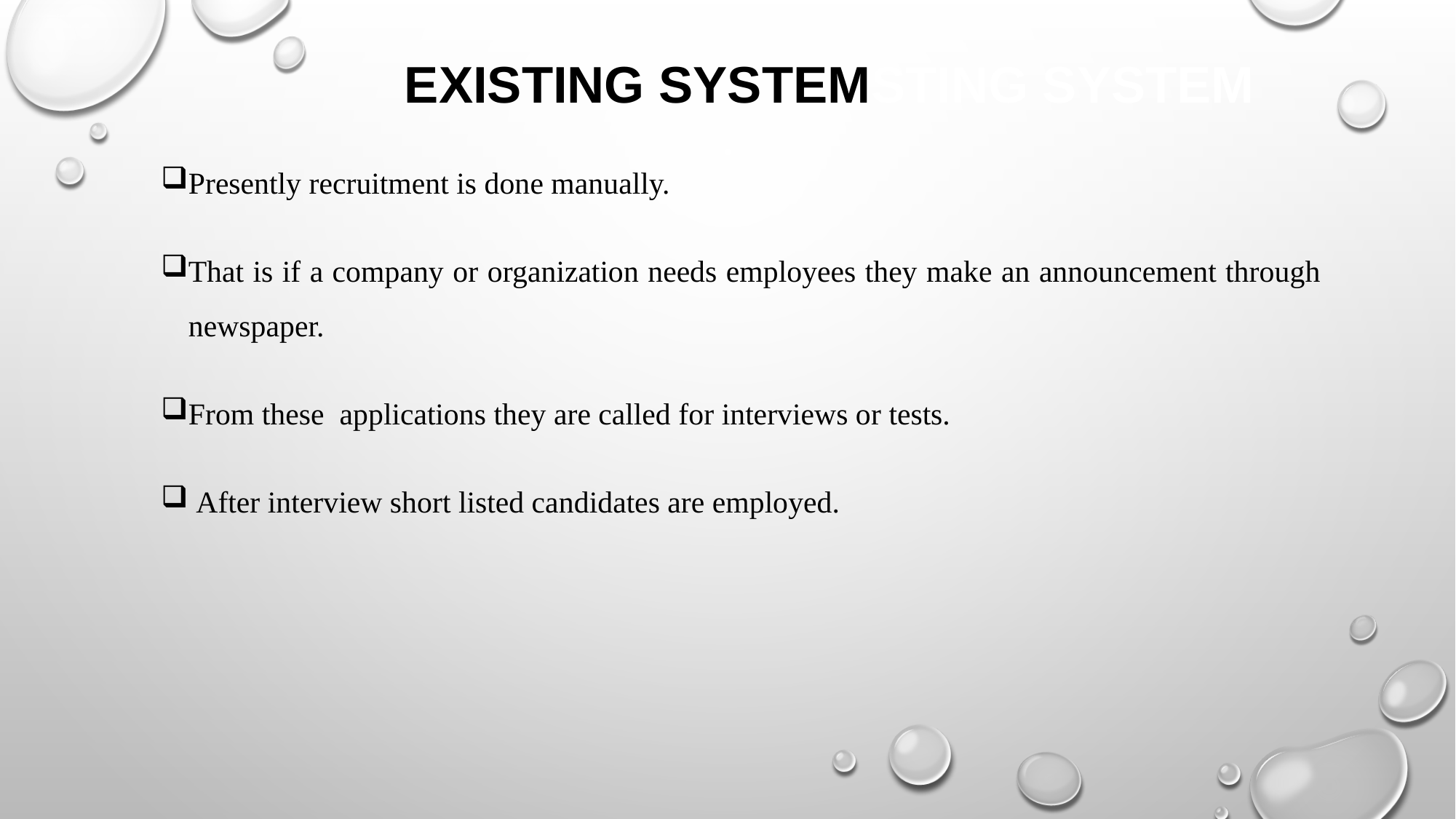

# EXISTING SYSTEMSTING SYSTEM
Presently recruitment is done manually.
That is if a company or organization needs employees they make an announcement through newspaper.
From these  applications they are called for interviews or tests.
 After interview short listed candidates are employed.